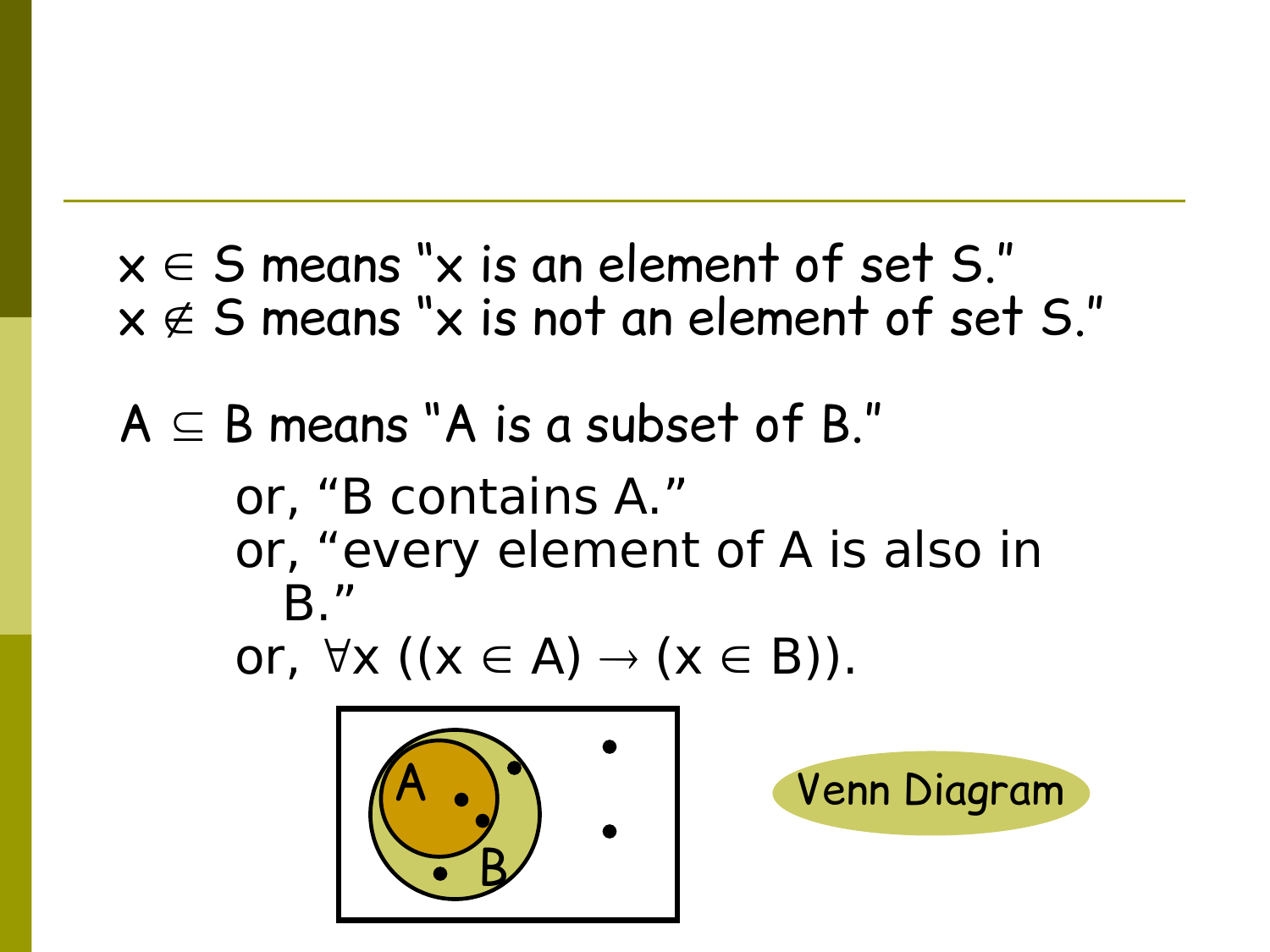

x ∈ S means “x is an element of set S.”
x ∉ S means “x is not an element of set S.”

A ⊆ B means “A is a subset of B.”
or, “B contains A.”
or, “every element of A is also in B.”
or, ∀x ((x ∈ A) → (x ∈ B)).

A

B

Venn Diagram